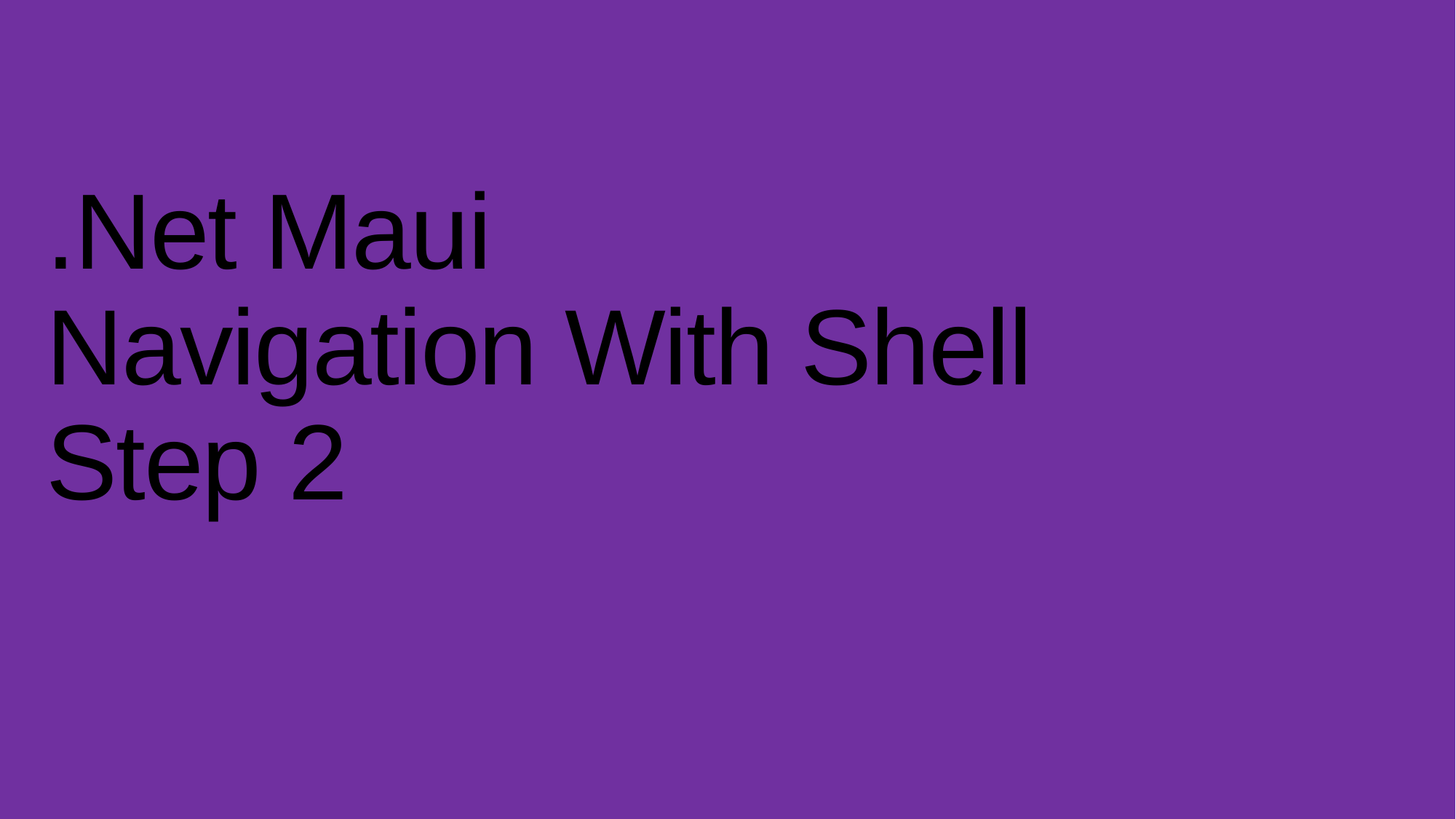

# .Net Maui Navigation With Shell Step 2